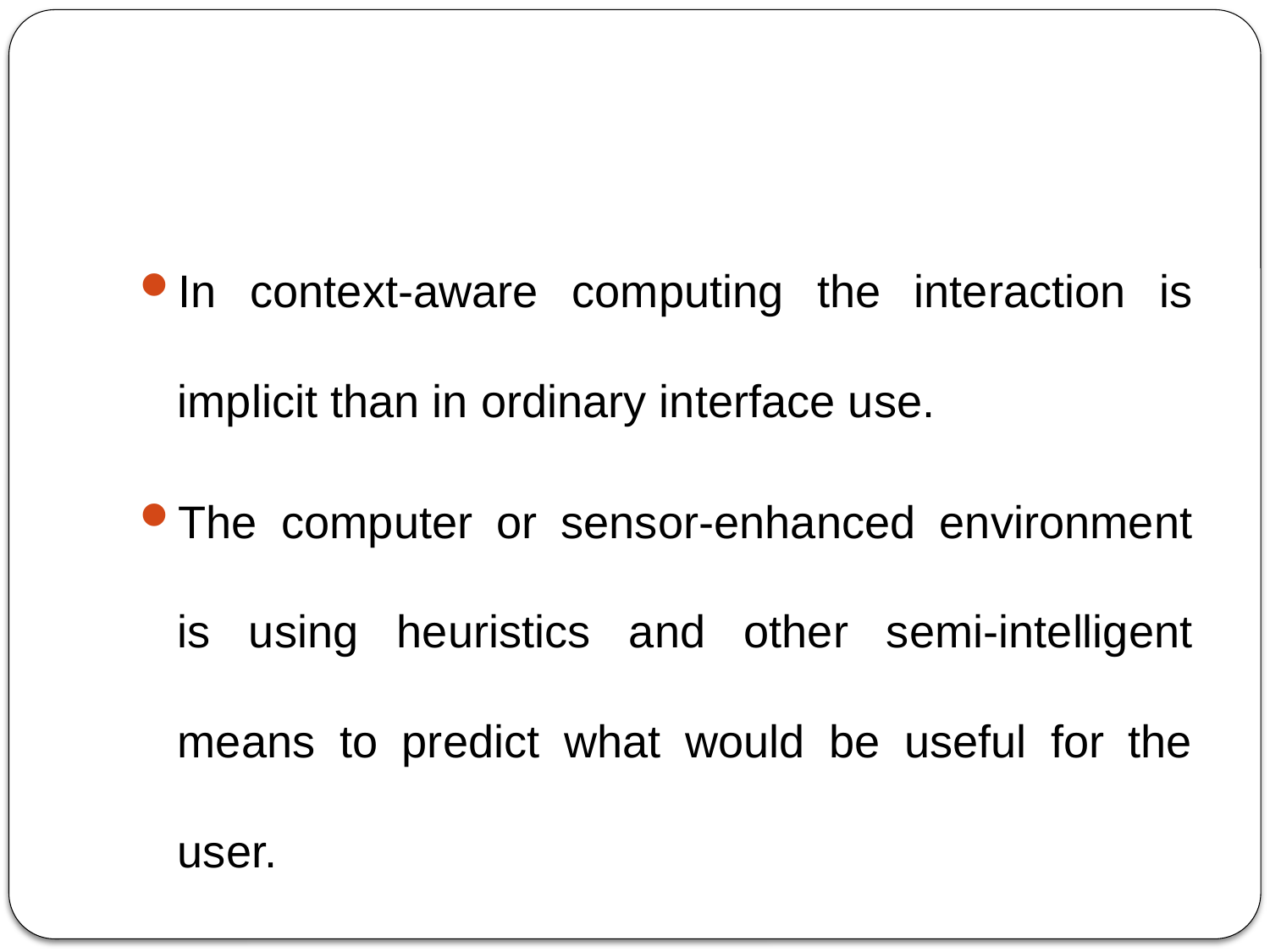

#
In context-aware computing the interaction is implicit than in ordinary interface use.
The computer or sensor-enhanced environment is using heuristics and other semi-intelligent means to predict what would be useful for the user.